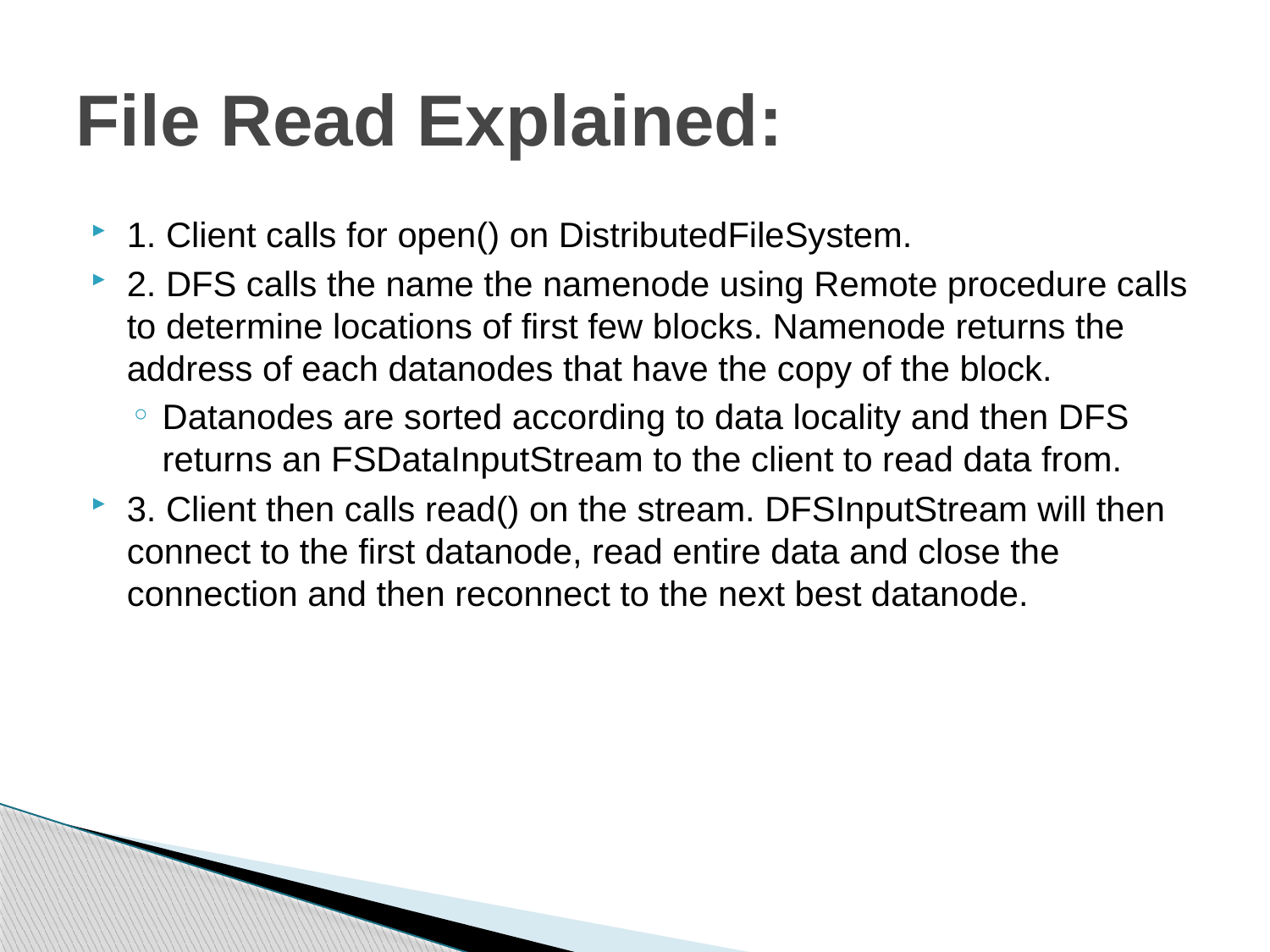

# File Read Explained:
1. Client calls for open() on DistributedFileSystem.
2. DFS calls the name the namenode using Remote procedure calls to determine locations of first few blocks. Namenode returns the address of each datanodes that have the copy of the block.
Datanodes are sorted according to data locality and then DFS returns an FSDataInputStream to the client to read data from.
3. Client then calls read() on the stream. DFSInputStream will then connect to the first datanode, read entire data and close the connection and then reconnect to the next best datanode.